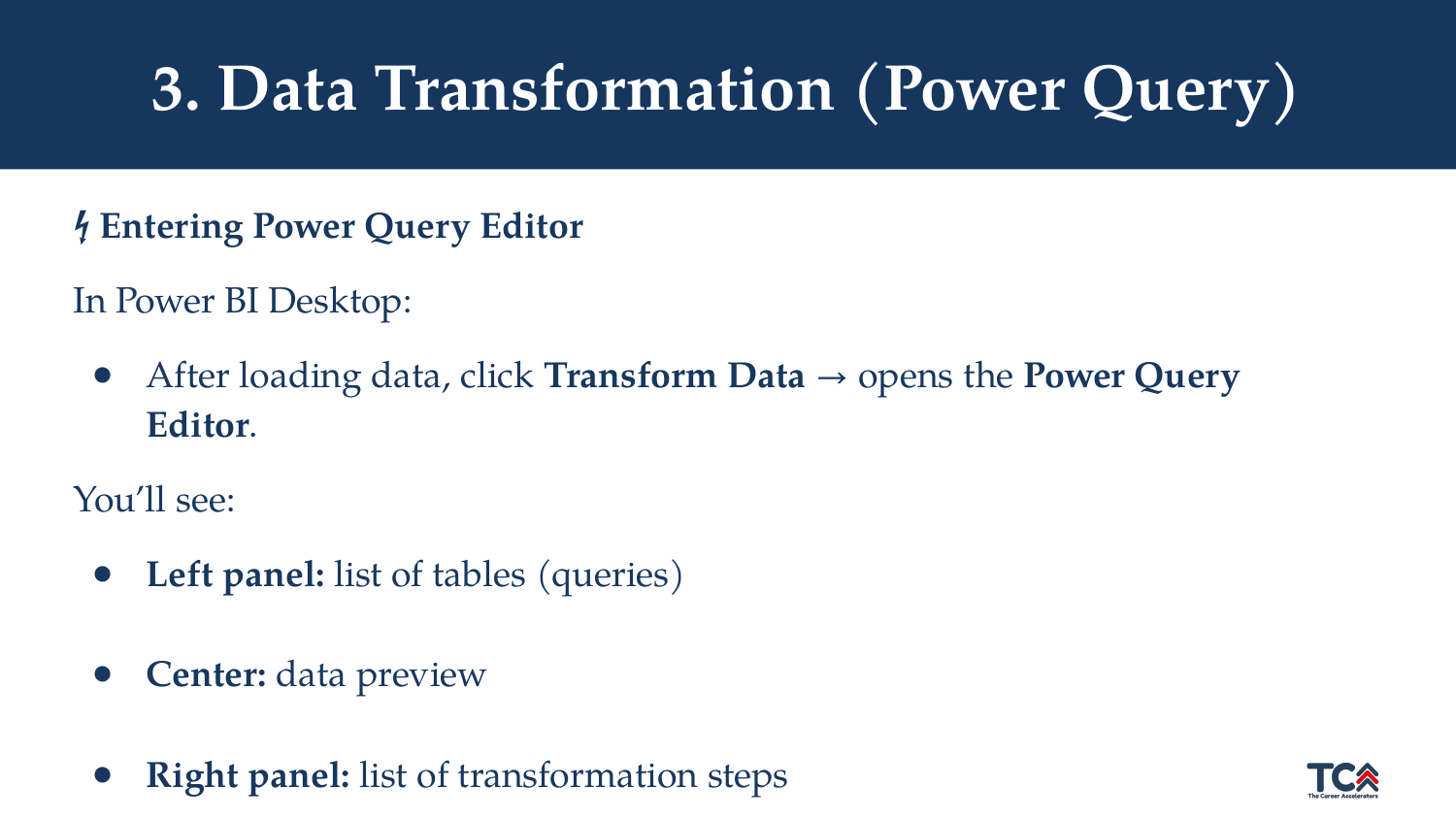

# 3. Data Transformation (Power Query)
⚡ Entering Power Query Editor
In Power BI Desktop:
After loading data, click Transform Data → opens the Power Query Editor.
You’ll see:
Left panel: list of tables (queries)
Center: data preview
Right panel: list of transformation steps